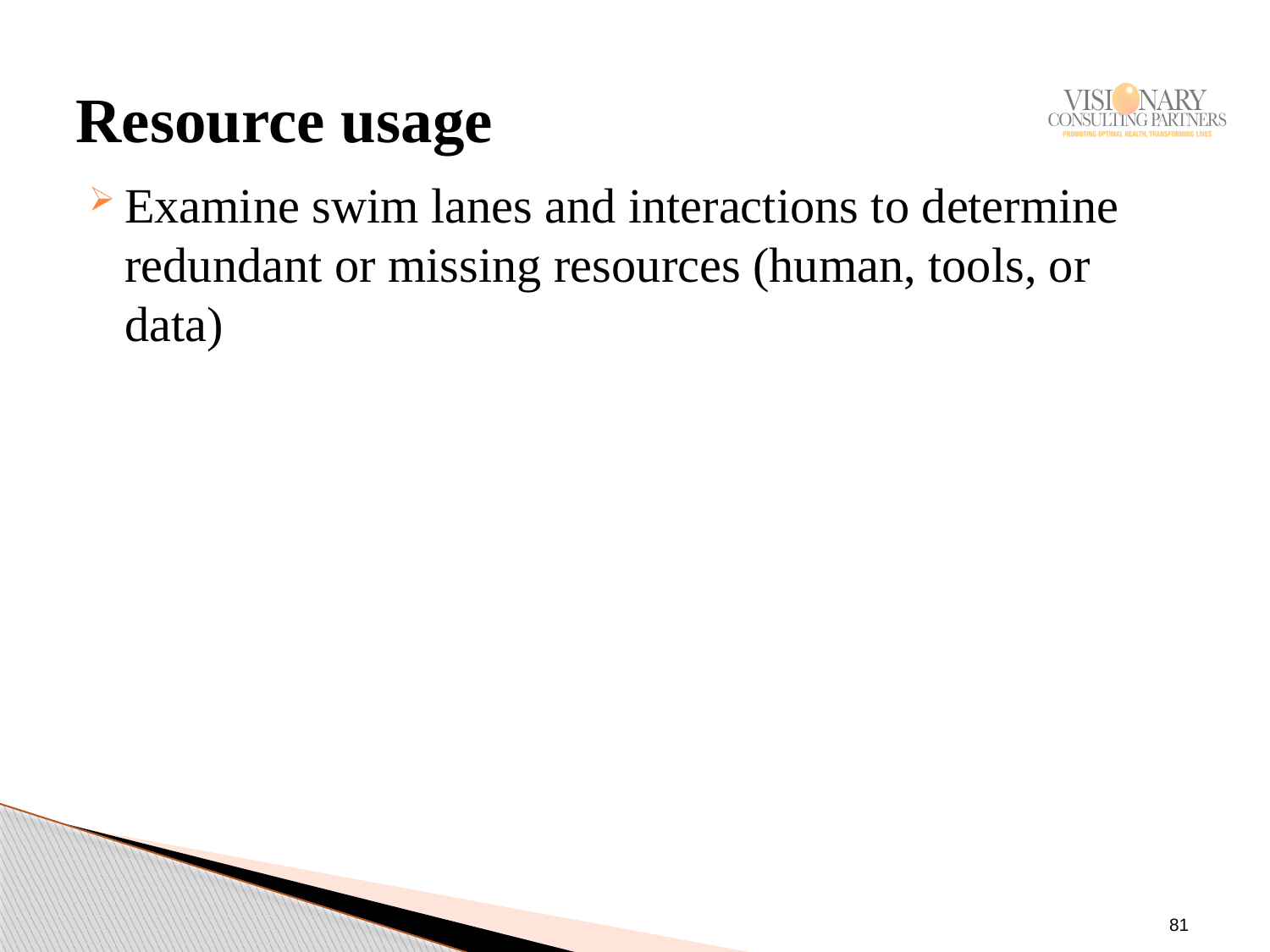

# Resource usage
Examine swim lanes and interactions to determine redundant or missing resources (human, tools, or data)
81